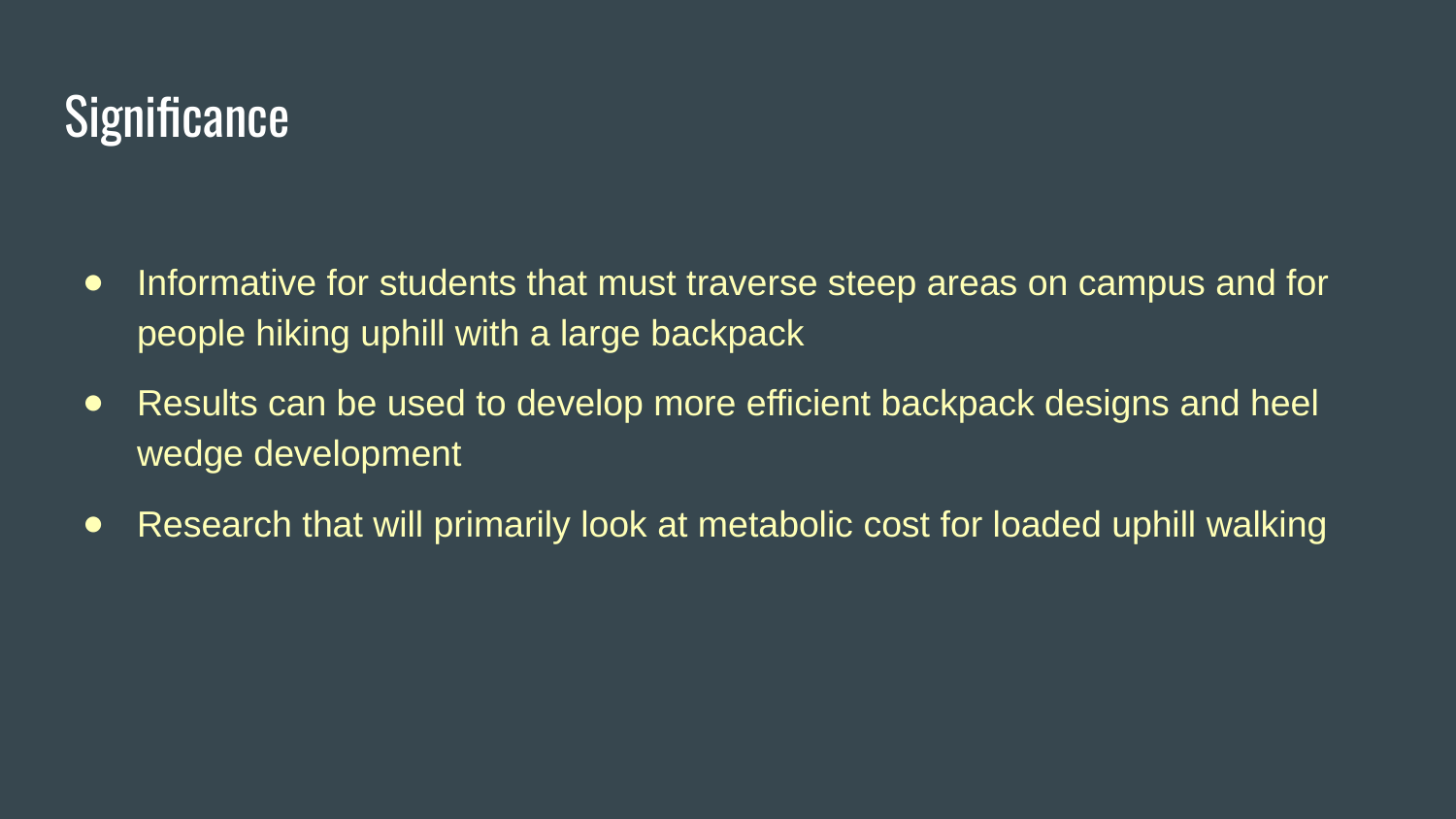

# Significance
Informative for students that must traverse steep areas on campus and for people hiking uphill with a large backpack
Results can be used to develop more efficient backpack designs and heel wedge development
Research that will primarily look at metabolic cost for loaded uphill walking